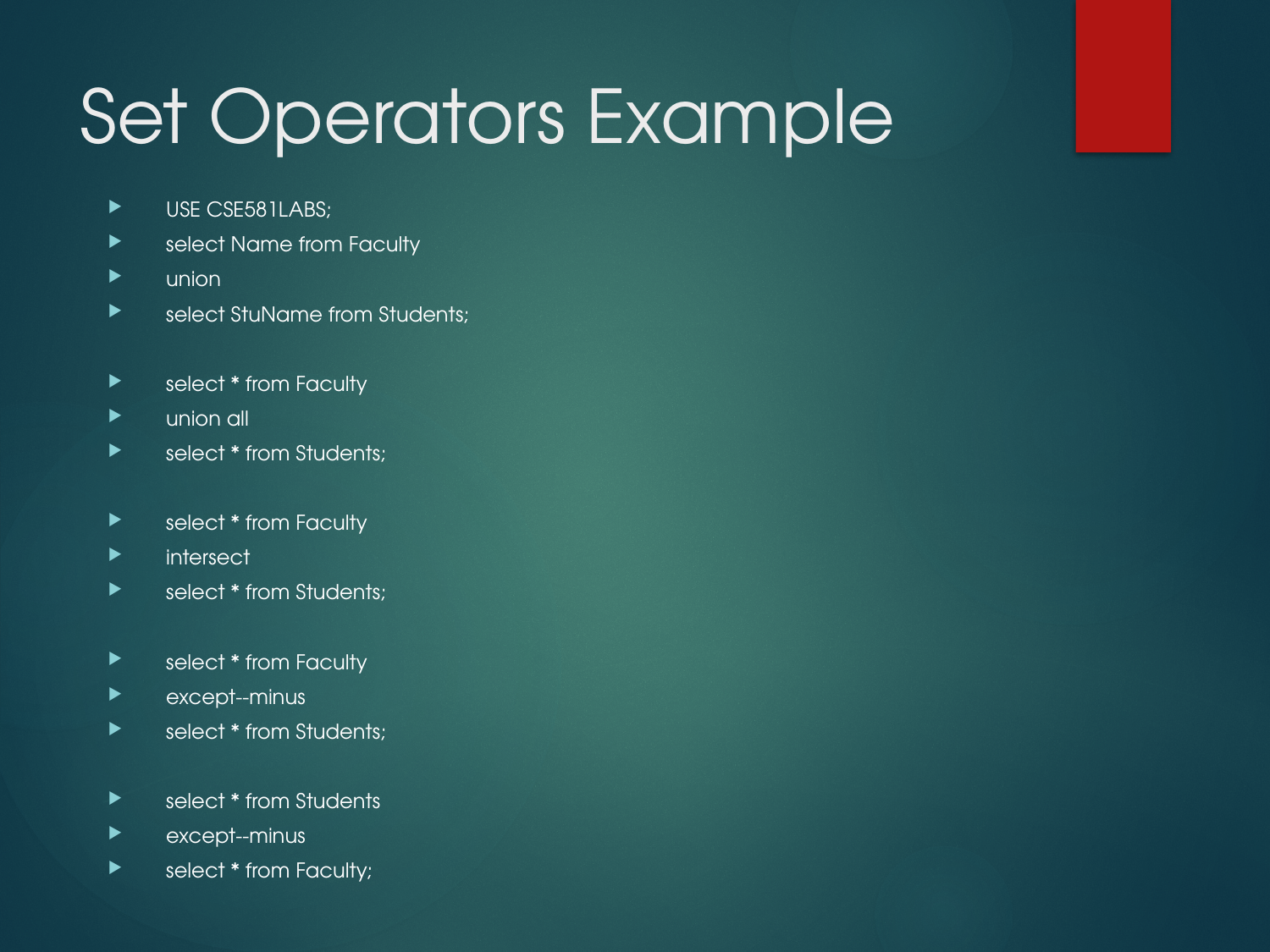

# Set Operators Example
USE CSE581LABS;
select Name from Faculty
union
select StuName from Students;

select * from Faculty
union all
select * from Students;

select * from Faculty
intersect
select * from Students;

select * from Faculty
except--minus
select * from Students;

select * from Students
except--minus
select * from Faculty;